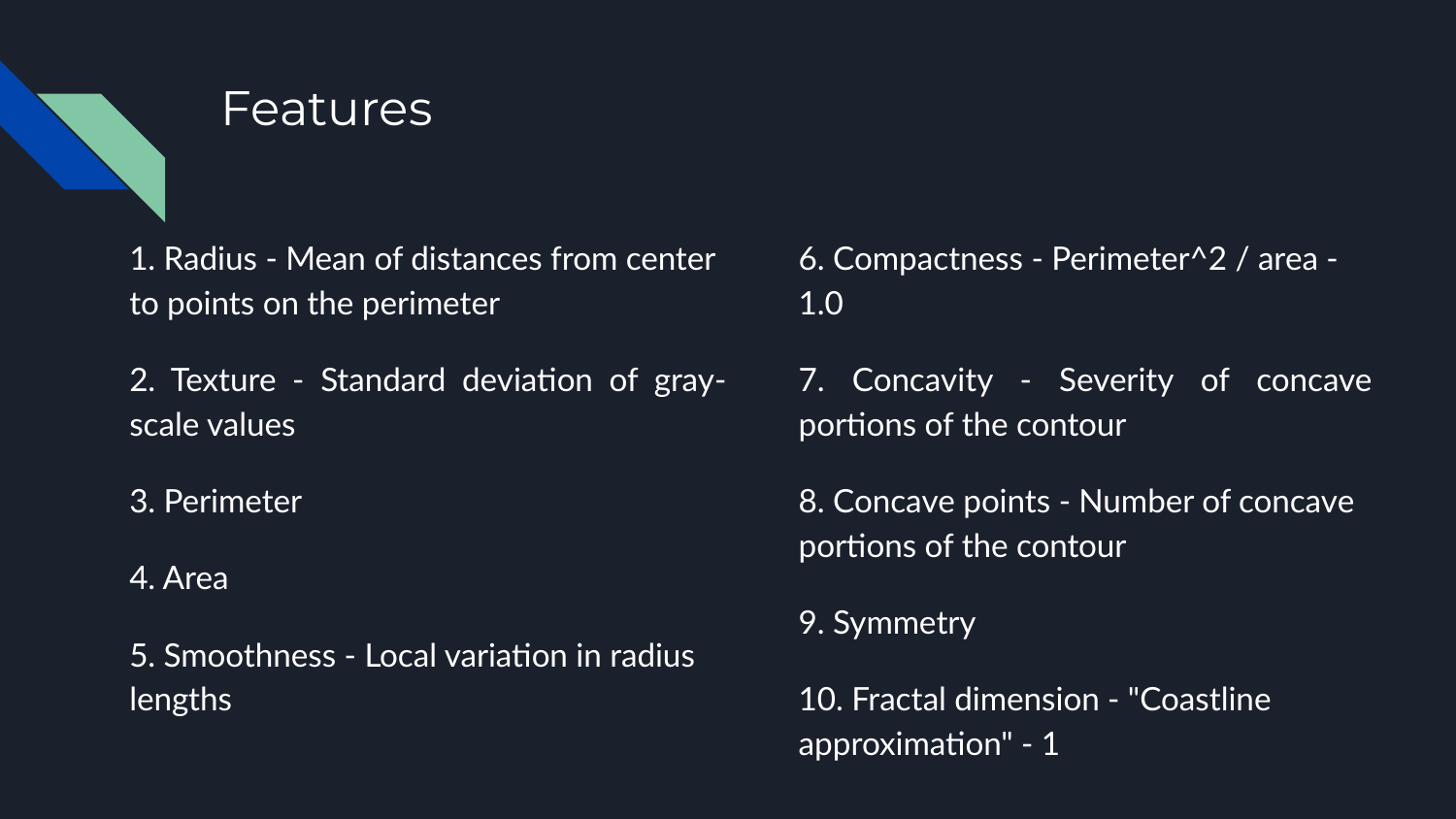

# Features
1. Radius - Mean of distances from center to points on the perimeter
2. Texture - Standard deviation of gray-scale values
3. Perimeter
4. Area
5. Smoothness - Local variation in radius lengths
6. Compactness - Perimeter^2 / area - 1.0
7. Concavity - Severity of concave portions of the contour
8. Concave points - Number of concave portions of the contour
9. Symmetry
10. Fractal dimension - "Coastline approximation" - 1